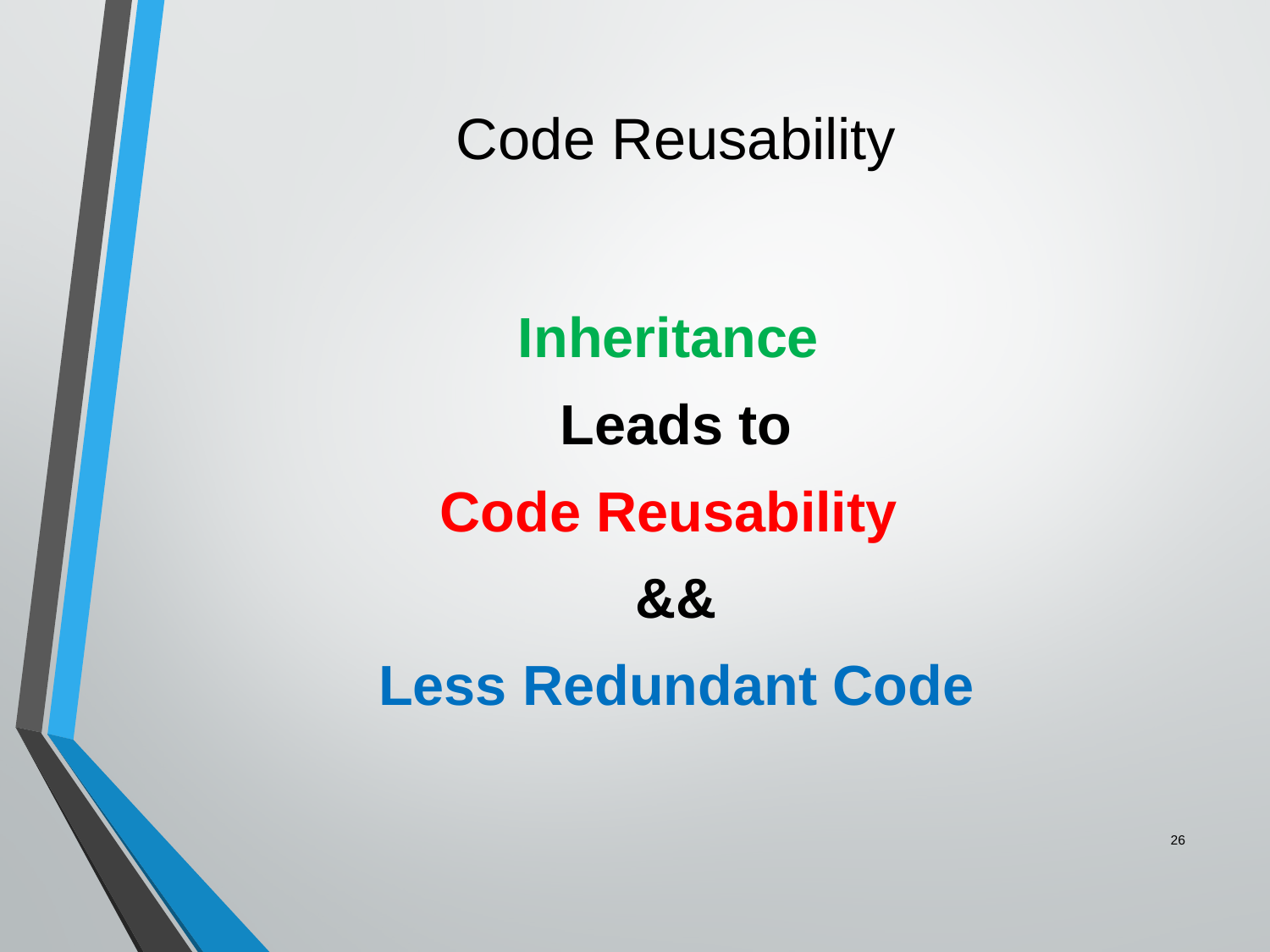

# Code Reusability
Inheritance
Leads to
Code Reusability
&&
Less Redundant Code
26